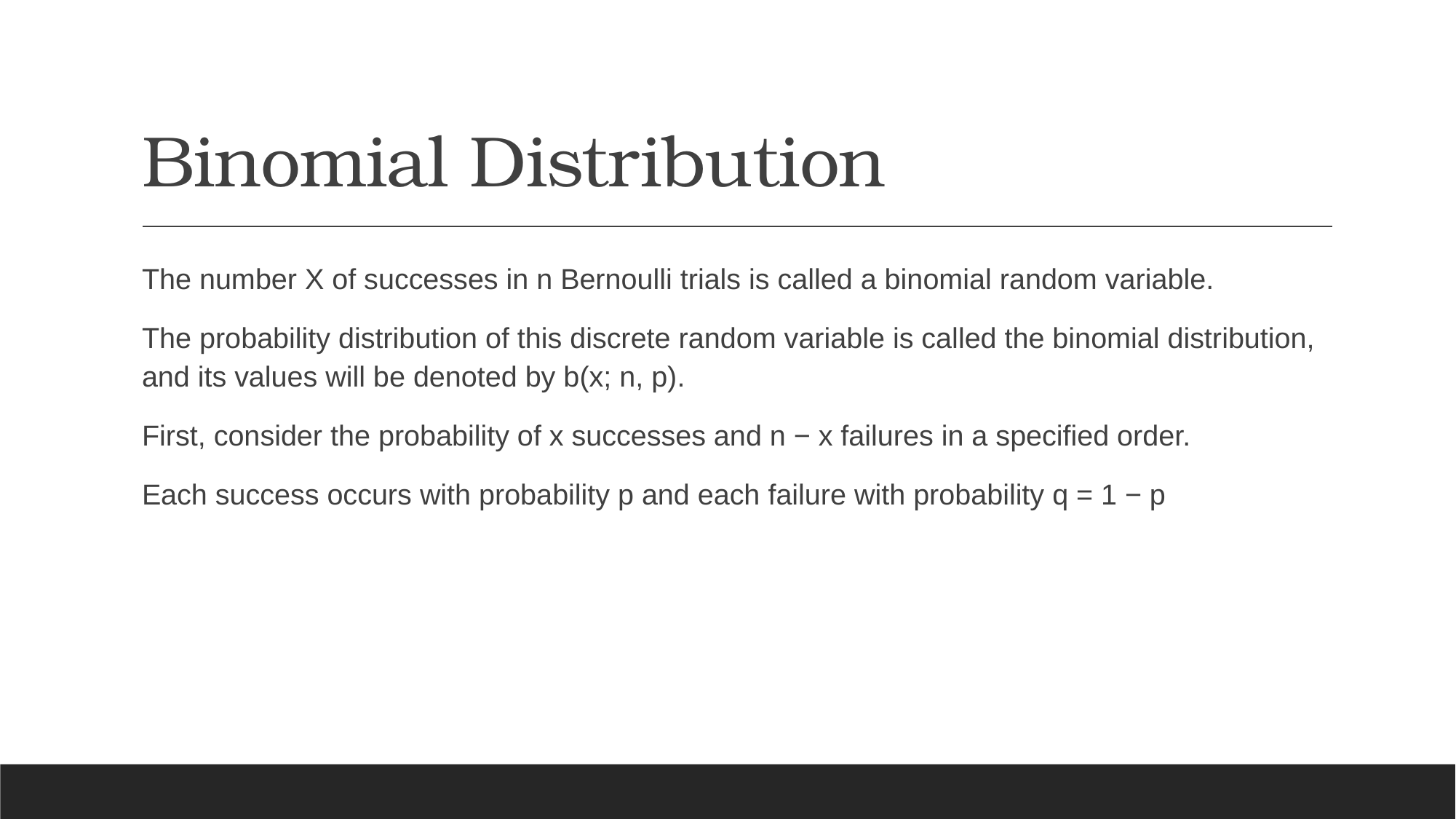

# Binomial Distribution
The number X of successes in n Bernoulli trials is called a binomial random variable.
The probability distribution of this discrete random variable is called the binomial distribution, and its values will be denoted by b(x; n, p).
First, consider the probability of x successes and n − x failures in a specified order.
Each success occurs with probability p and each failure with probability q = 1 − p